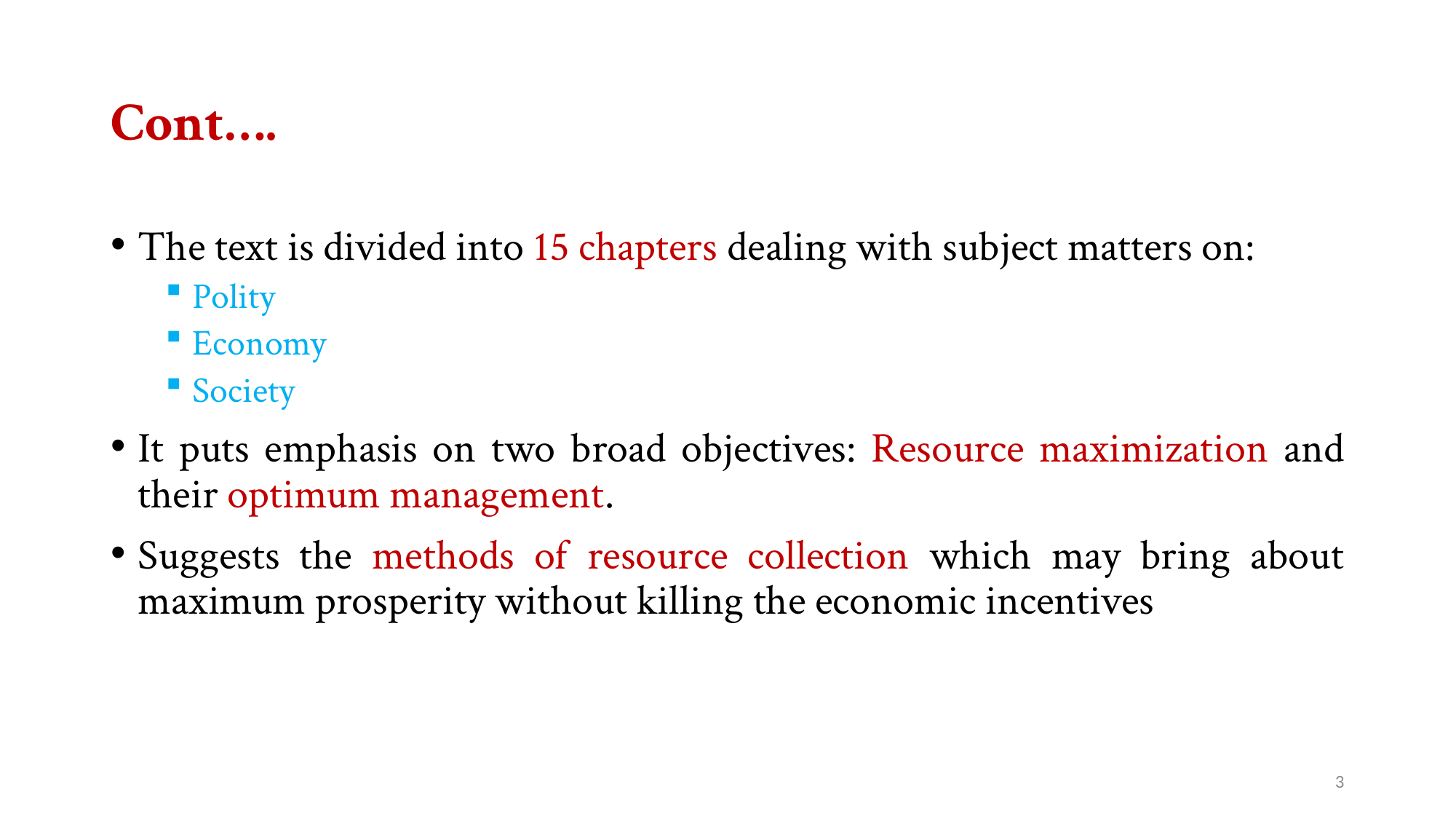

# Cont….
The text is divided into 15 chapters dealing with subject matters on:
Polity
Economy
Society
It puts emphasis on two broad objectives: Resource maximization and their optimum management.
Suggests the methods of resource collection which may bring about maximum prosperity without killing the economic incentives

3